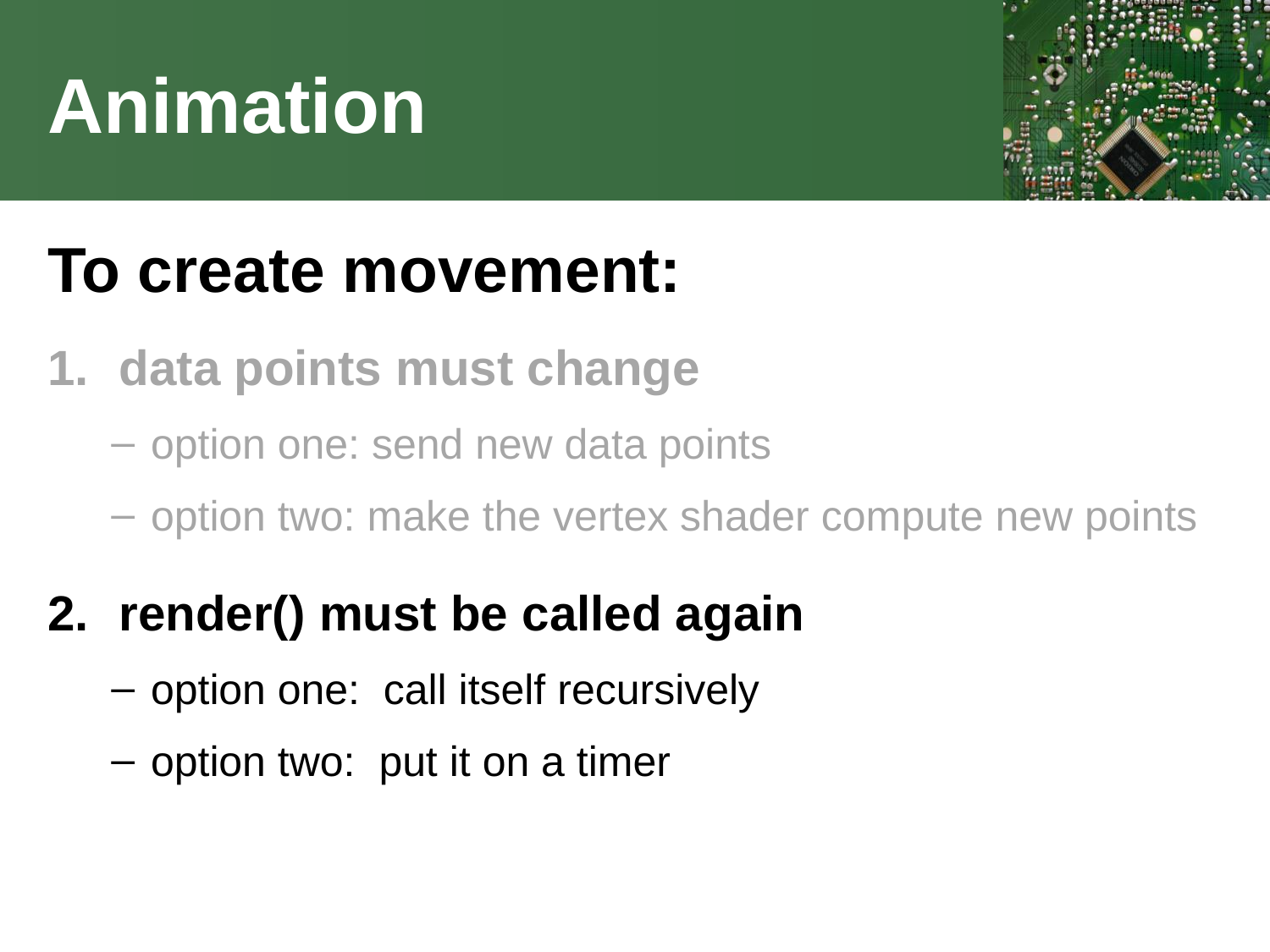

# Animation
To create movement:
data points must change
option one: send new data points
option two: make the vertex shader compute new points
render() must be called again
option one:  call itself recursively
option two:  put it on a timer